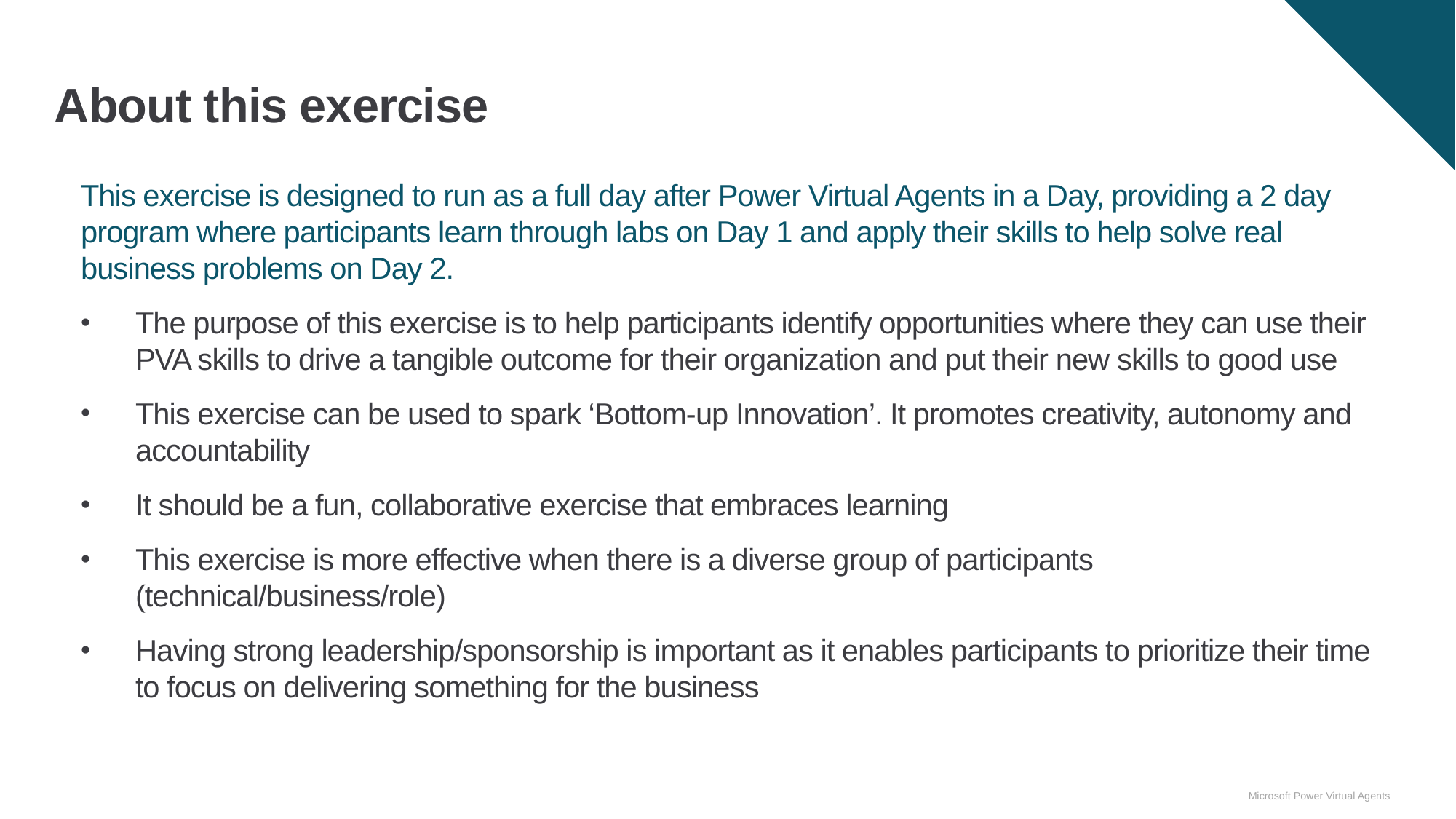

# About this exercise
This exercise is designed to run as a full day after Power Virtual Agents in a Day, providing a 2 day program where participants learn through labs on Day 1 and apply their skills to help solve real business problems on Day 2.
The purpose of this exercise is to help participants identify opportunities where they can use their PVA skills to drive a tangible outcome for their organization and put their new skills to good use
This exercise can be used to spark ‘Bottom-up Innovation’. It promotes creativity, autonomy and accountability
It should be a fun, collaborative exercise that embraces learning
This exercise is more effective when there is a diverse group of participants (technical/business/role)
Having strong leadership/sponsorship is important as it enables participants to prioritize their time to focus on delivering something for the business